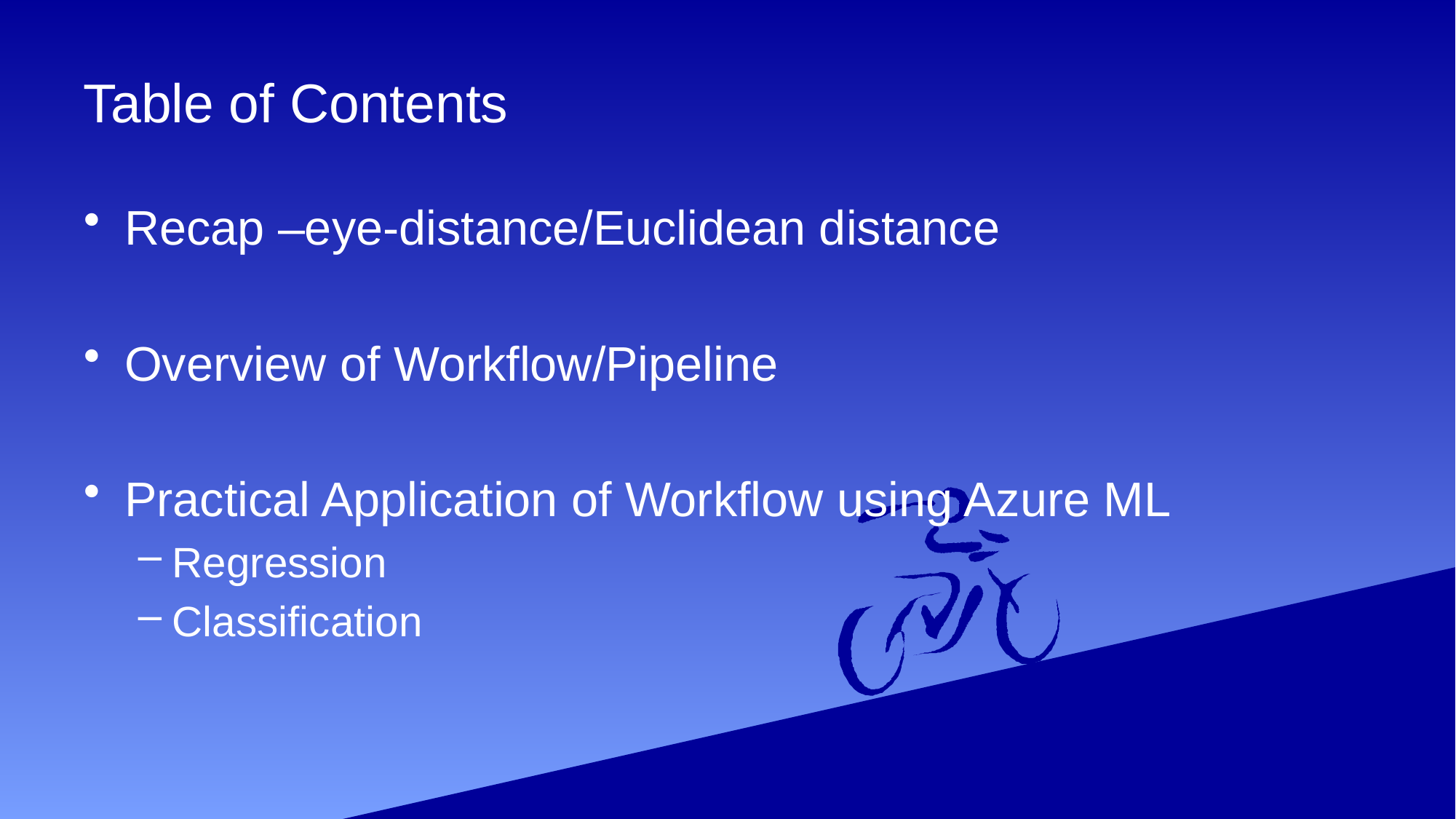

# Table of Contents
Recap –eye-distance/Euclidean distance

Overview of Workflow/Pipeline

Practical Application of Workflow using Azure ML
Regression
Classification